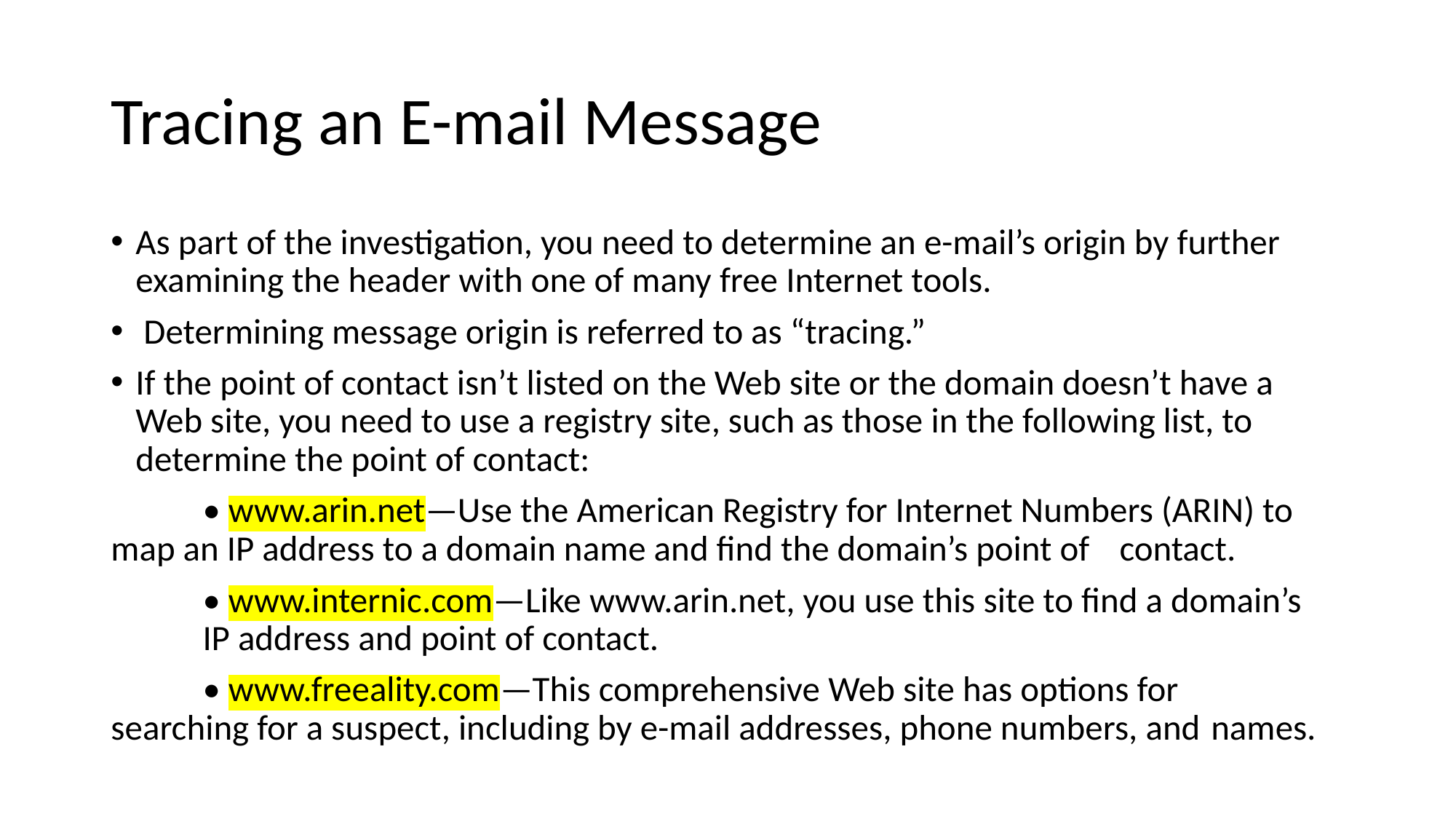

# Tracing an E-mail Message
As part of the investigation, you need to determine an e-mail’s origin by further examining the header with one of many free Internet tools.
 Determining message origin is referred to as “tracing.”
If the point of contact isn’t listed on the Web site or the domain doesn’t have a Web site, you need to use a registry site, such as those in the following list, to determine the point of contact:
	• www.arin.net—Use the American Registry for Internet Numbers (ARIN) to 	map an IP address to a domain name and find the domain’s point of 	contact.
	• www.internic.com—Like www.arin.net, you use this site to find a domain’s 	IP address and point of contact.
	• www.freeality.com—This comprehensive Web site has options for 		searching for a suspect, including by e-mail addresses, phone numbers, and 	names.